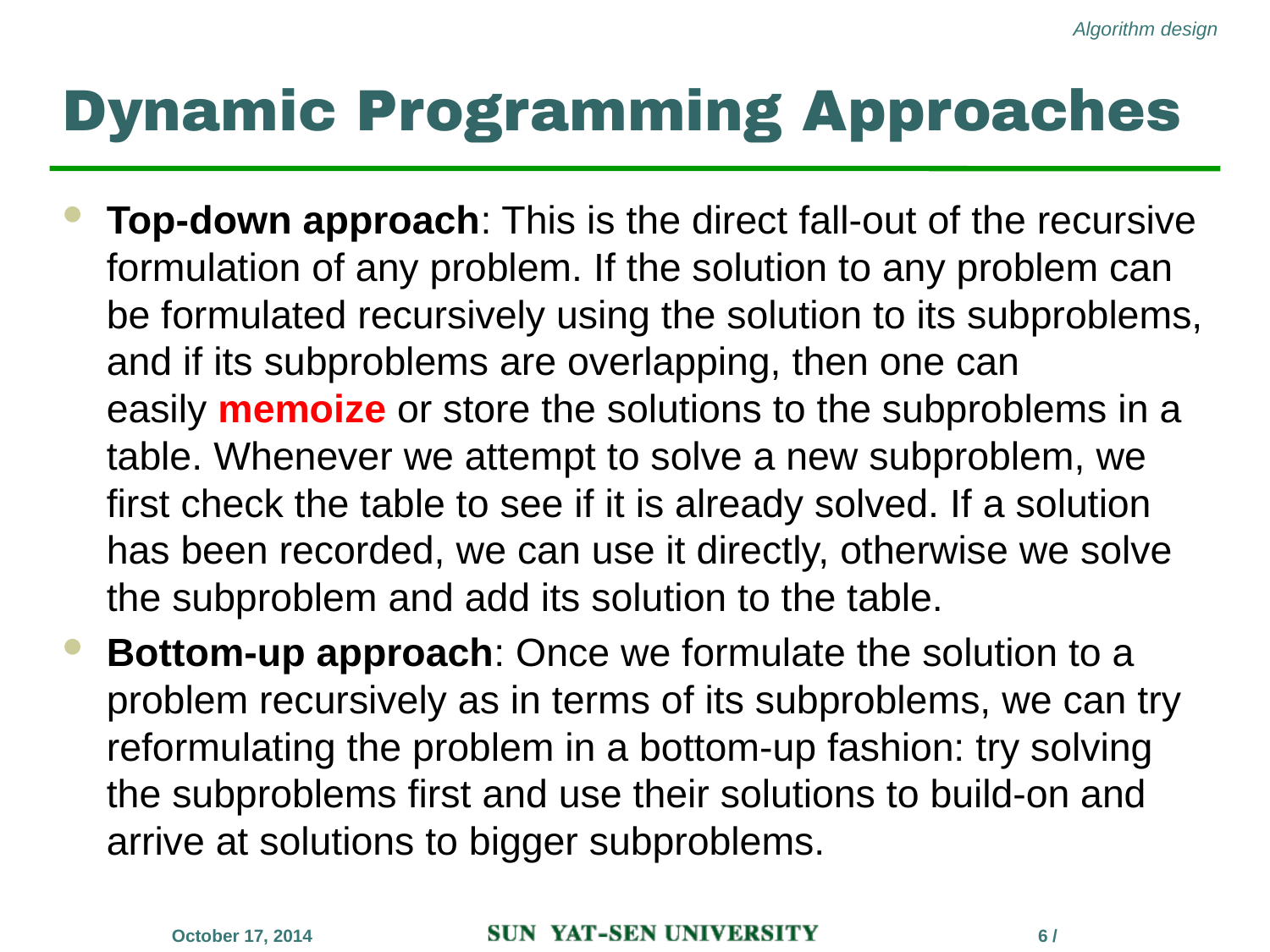

# Dynamic Programming Approaches
Top-down approach: This is the direct fall-out of the recursive formulation of any problem. If the solution to any problem can be formulated recursively using the solution to its subproblems, and if its subproblems are overlapping, then one can easily memoize or store the solutions to the subproblems in a table. Whenever we attempt to solve a new subproblem, we first check the table to see if it is already solved. If a solution has been recorded, we can use it directly, otherwise we solve the subproblem and add its solution to the table.
Bottom-up approach: Once we formulate the solution to a problem recursively as in terms of its subproblems, we can try reformulating the problem in a bottom-up fashion: try solving the subproblems first and use their solutions to build-on and arrive at solutions to bigger subproblems.